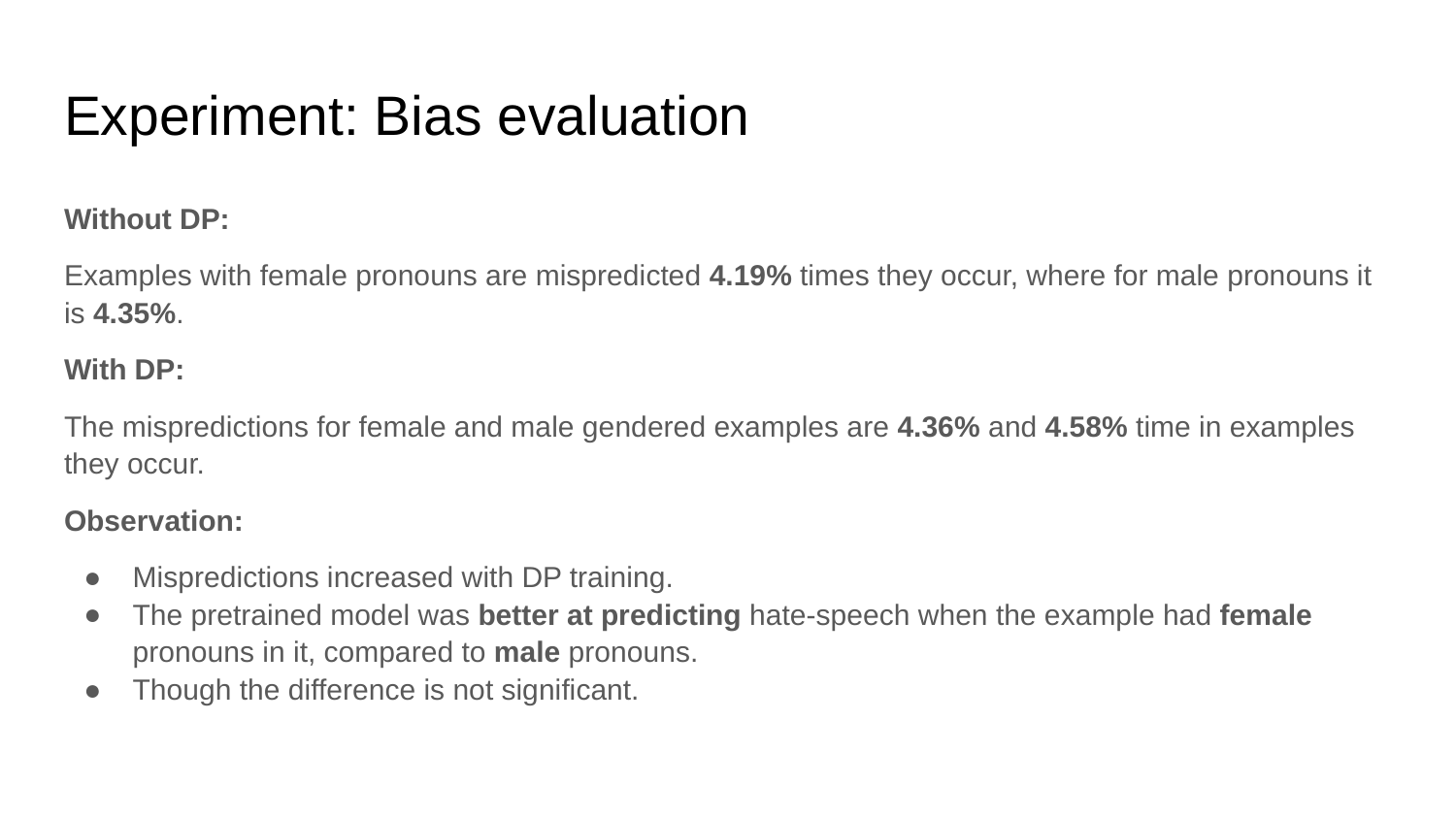

# Experiment: Bias evaluation
Without DP:
Examples with female pronouns are mispredicted 4.19% times they occur, where for male pronouns it is 4.35%.
With DP:
The mispredictions for female and male gendered examples are 4.36% and 4.58% time in examples they occur.
Observation:
Mispredictions increased with DP training.
The pretrained model was better at predicting hate-speech when the example had female pronouns in it, compared to male pronouns.
Though the difference is not significant.